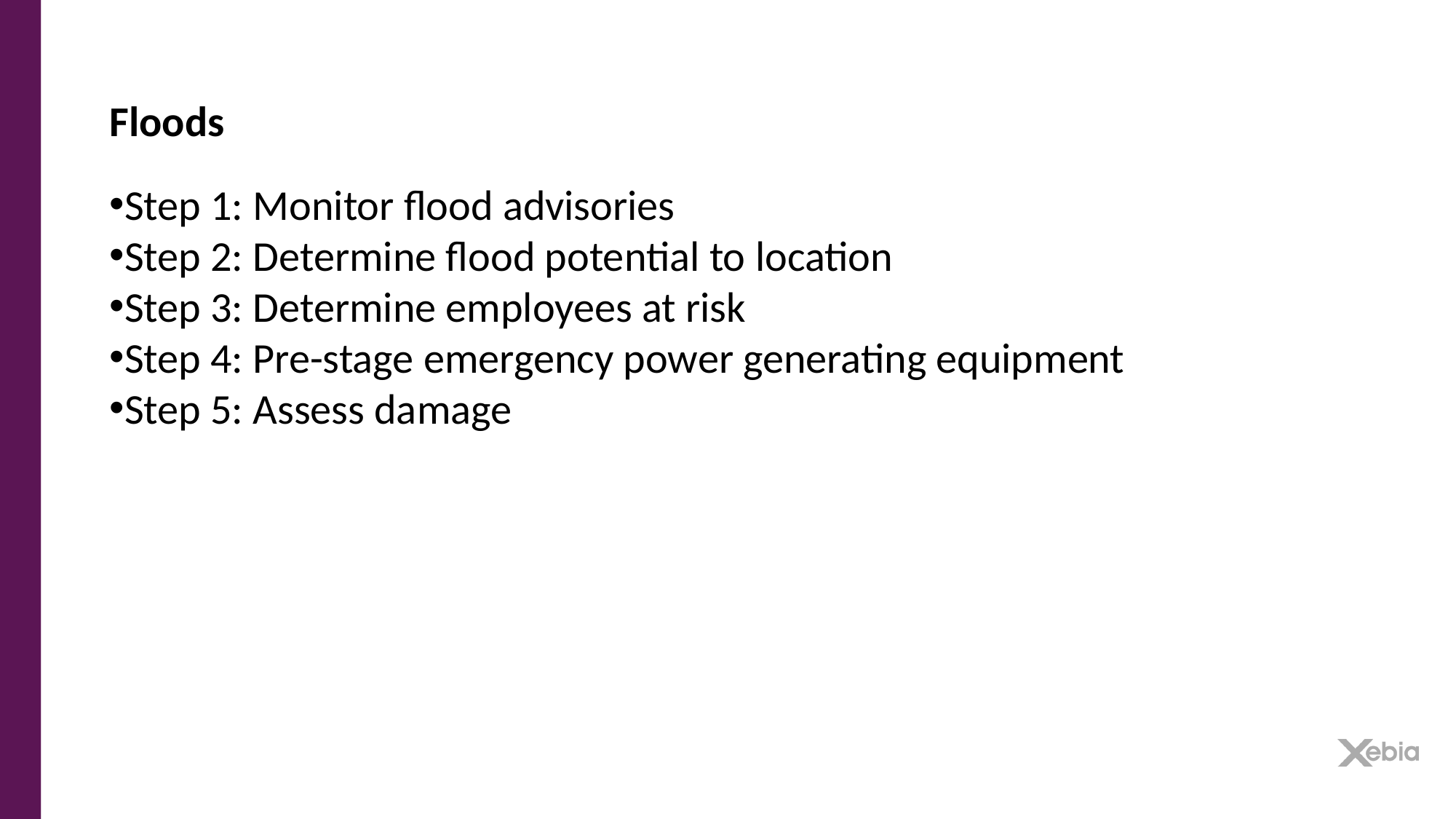

Floods

Step 1: Monitor flood advisories
Step 2: Determine flood potential to location
Step 3: Determine employees at risk
Step 4: Pre-stage emergency power generating equipment
Step 5: Assess damage